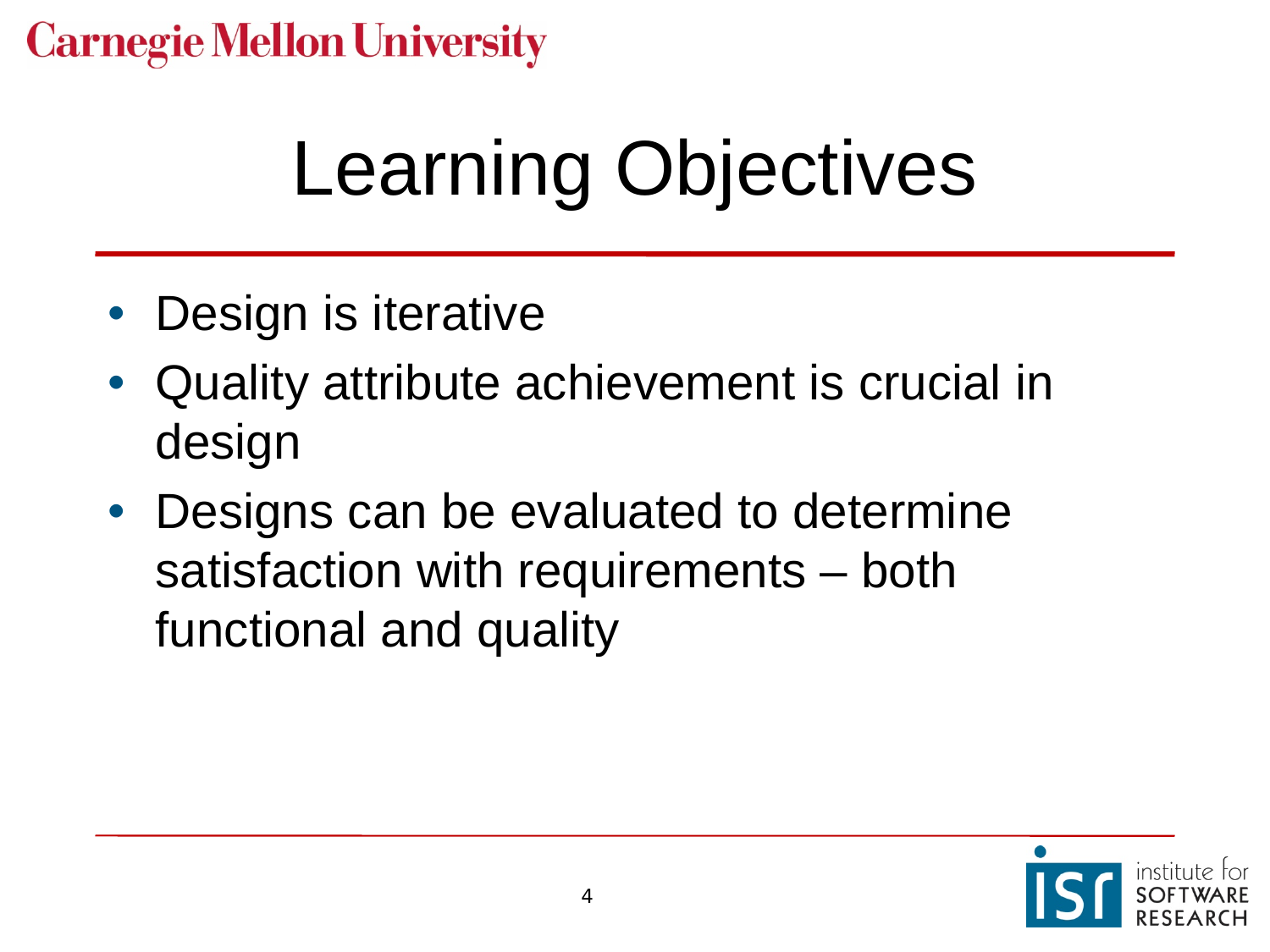

# Learning Objectives
Design is iterative
Quality attribute achievement is crucial in design
Designs can be evaluated to determine satisfaction with requirements – both functional and quality